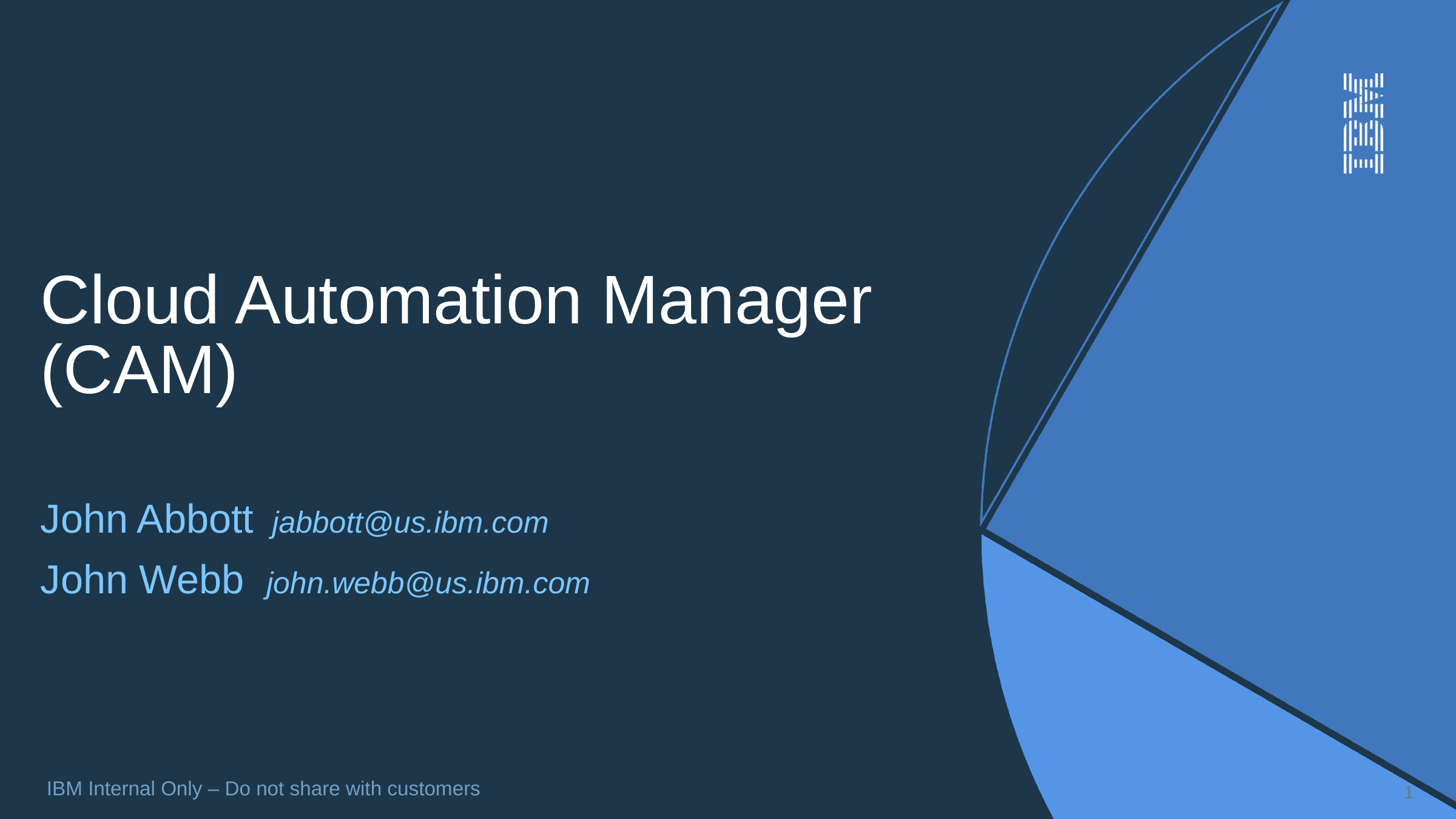

# Cloud Automation Manager (CAM)
John Abbott  jabbott@us.ibm.com
John Webb  john.webb@us.ibm.com
1